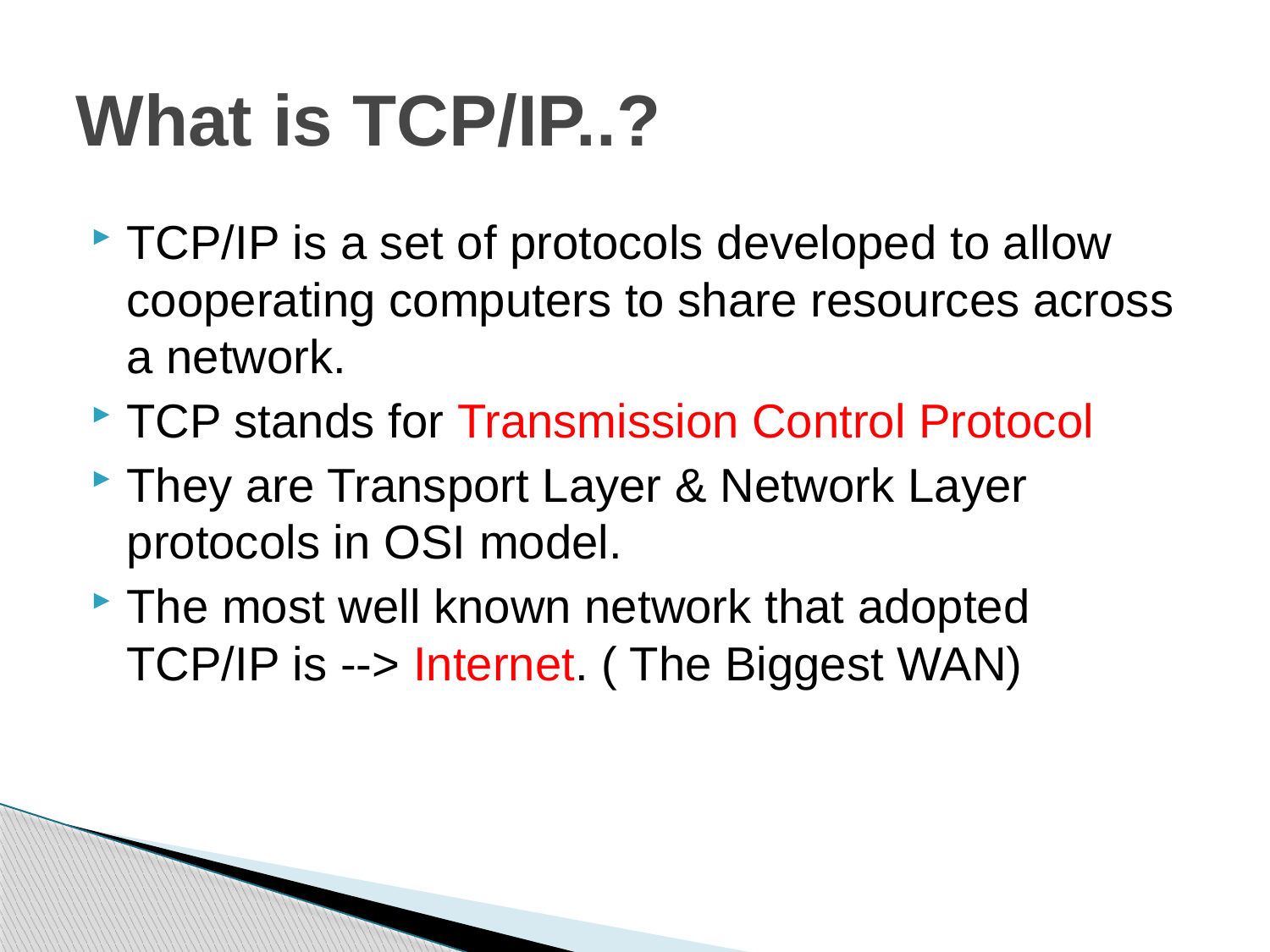

# What is TCP/IP..?
TCP/IP is a set of protocols developed to allow cooperating computers to share resources across a network.
TCP stands for Transmission Control Protocol
They are Transport Layer & Network Layer protocols in OSI model.
The most well known network that adopted TCP/IP is --> Internet. ( The Biggest WAN)